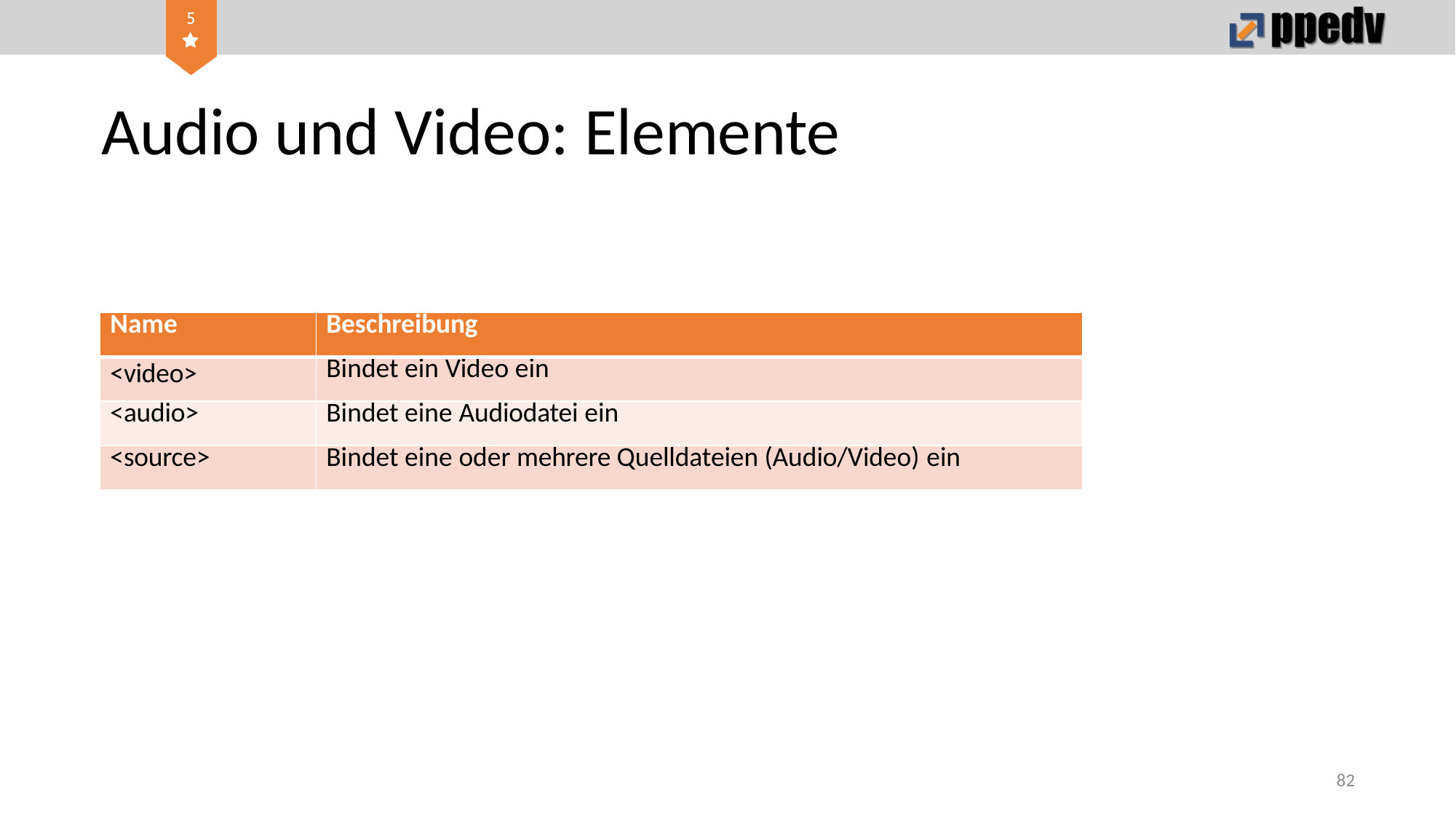

# Audio und Video: Elemente

| Name | Beschreibung |
| --- | --- |
| <video> | Bindet ein Video ein |
| <audio> | Bindet eine Audiodatei ein |
| <source> | Bindet eine oder mehrere Quelldateien (Audio/Video) ein |
82